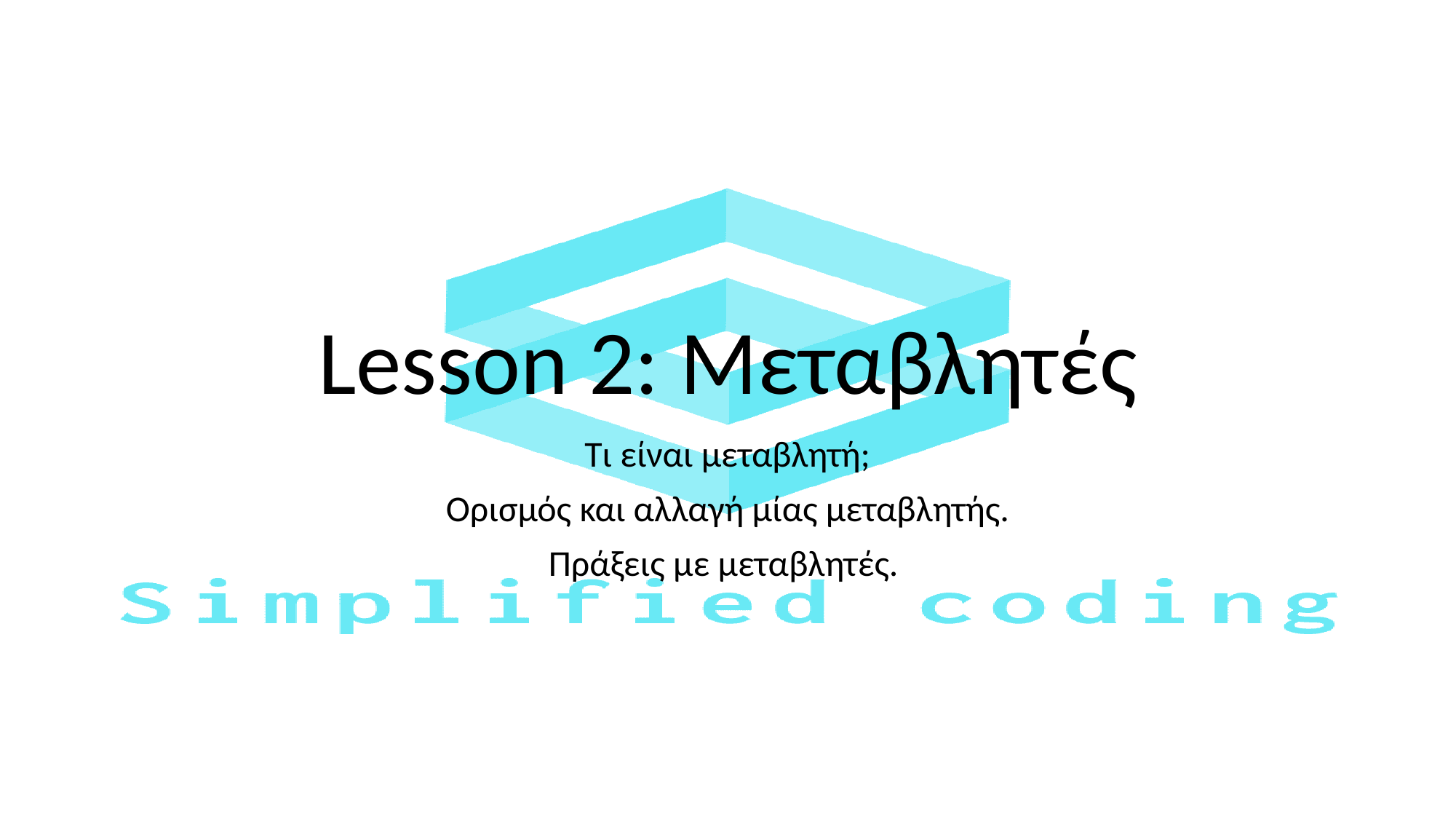

# Lesson 2: Μεταβλητές
Τι είναι μεταβλητή;
Ορισμός και αλλαγή μίας μεταβλητής.
Πράξεις με μεταβλητές.